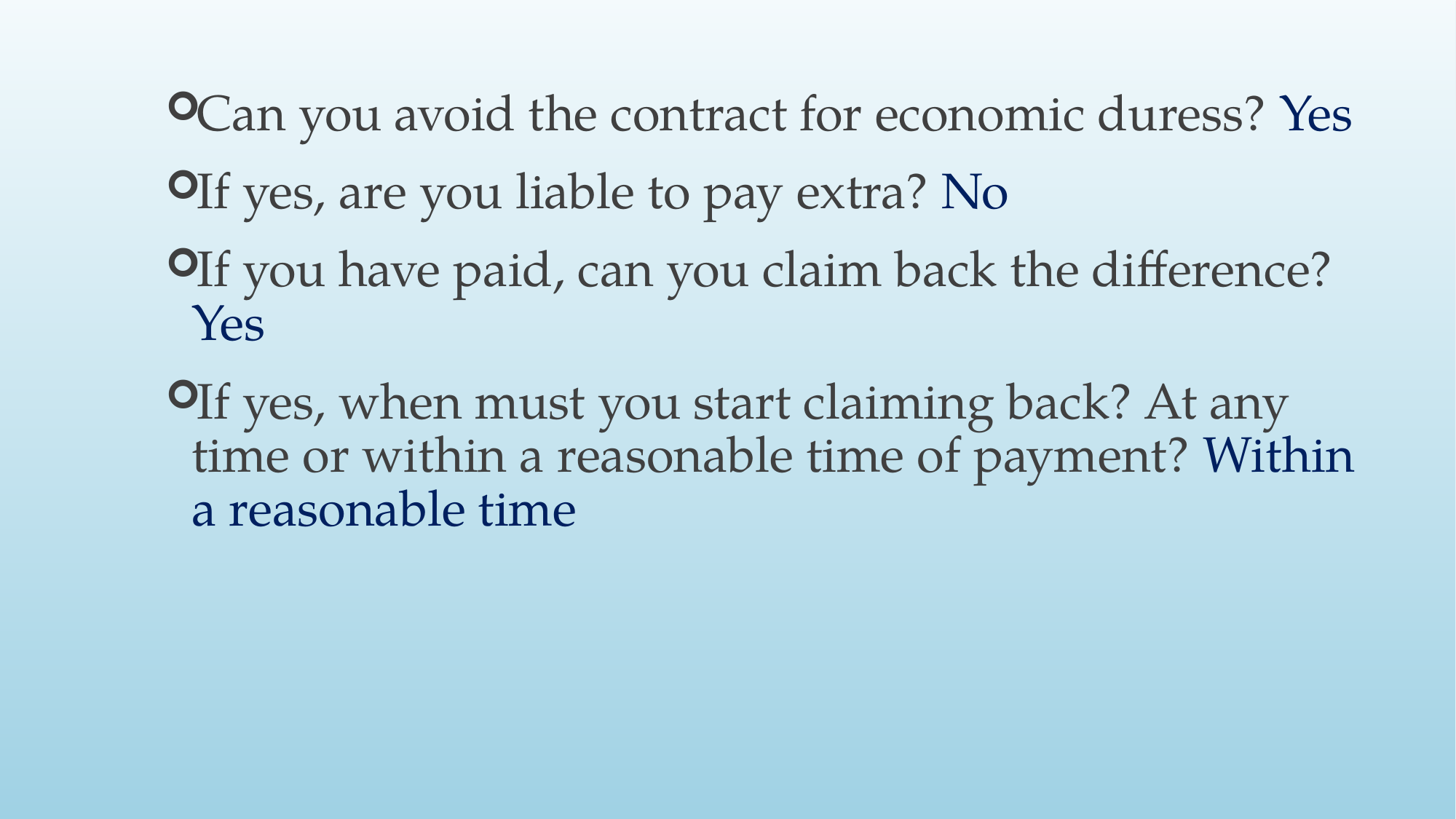

Can you avoid the contract for economic duress? Yes
If yes, are you liable to pay extra? No
If you have paid, can you claim back the difference? Yes
If yes, when must you start claiming back? At any time or within a reasonable time of payment? Within a reasonable time
#